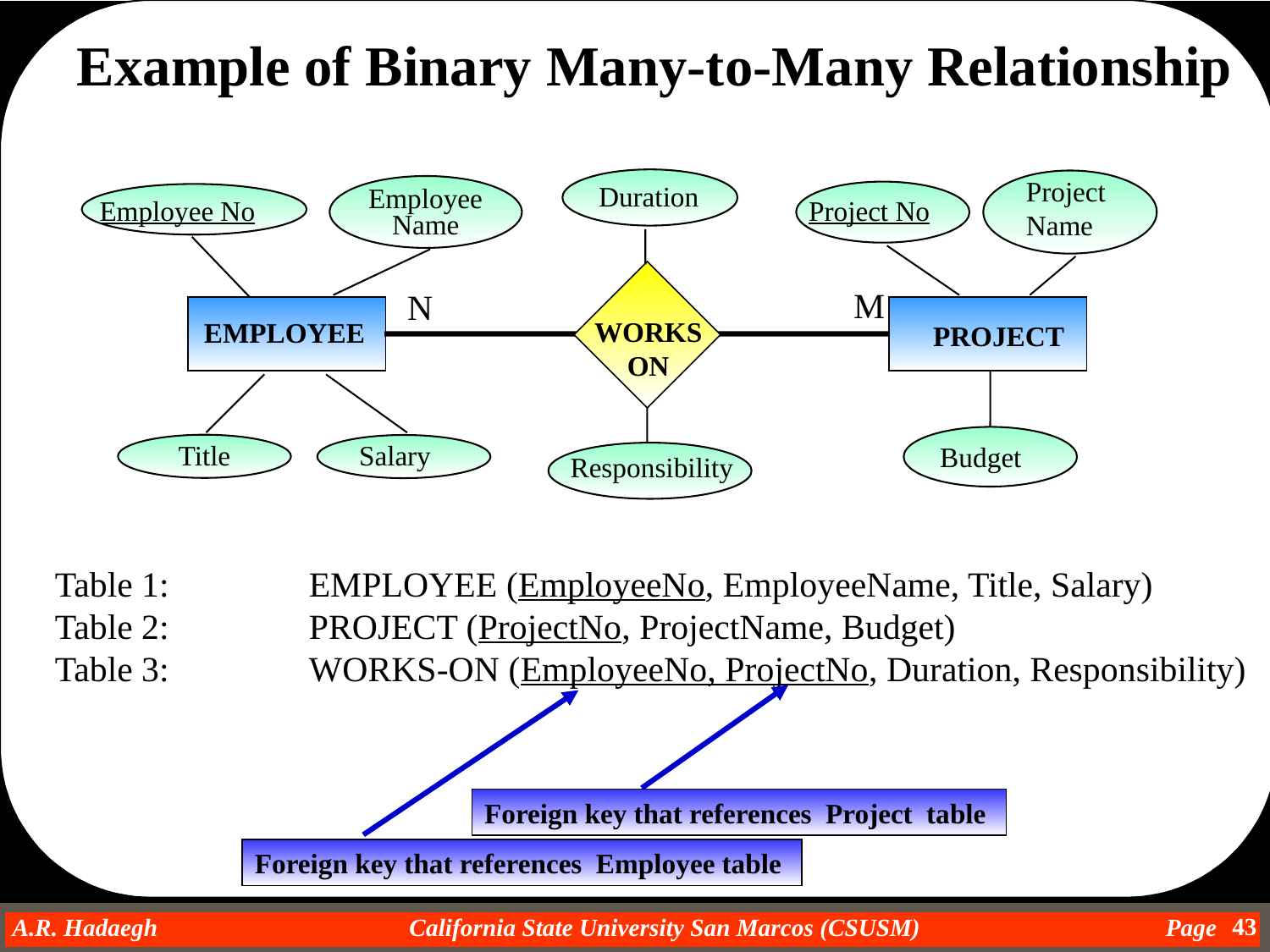

Example of Binary Many-to-Many Relationship
Project
Name

Duration

Employee
Name

Employee No
Project No

M
N

WORKS
ON
EMPLOYEE
WORKS ON
PROJECT

Title
Salary
Budget

Responsibility
Table 1: 		EMPLOYEE (EmployeeNo, EmployeeName, Title, Salary)
Table 2:		PROJECT (ProjectNo, ProjectName, Budget)
Table 3:		WORKS-ON (EmployeeNo, ProjectNo, Duration, Responsibility)

Foreign key that references  Project  table
Foreign key that references  Employee table
43